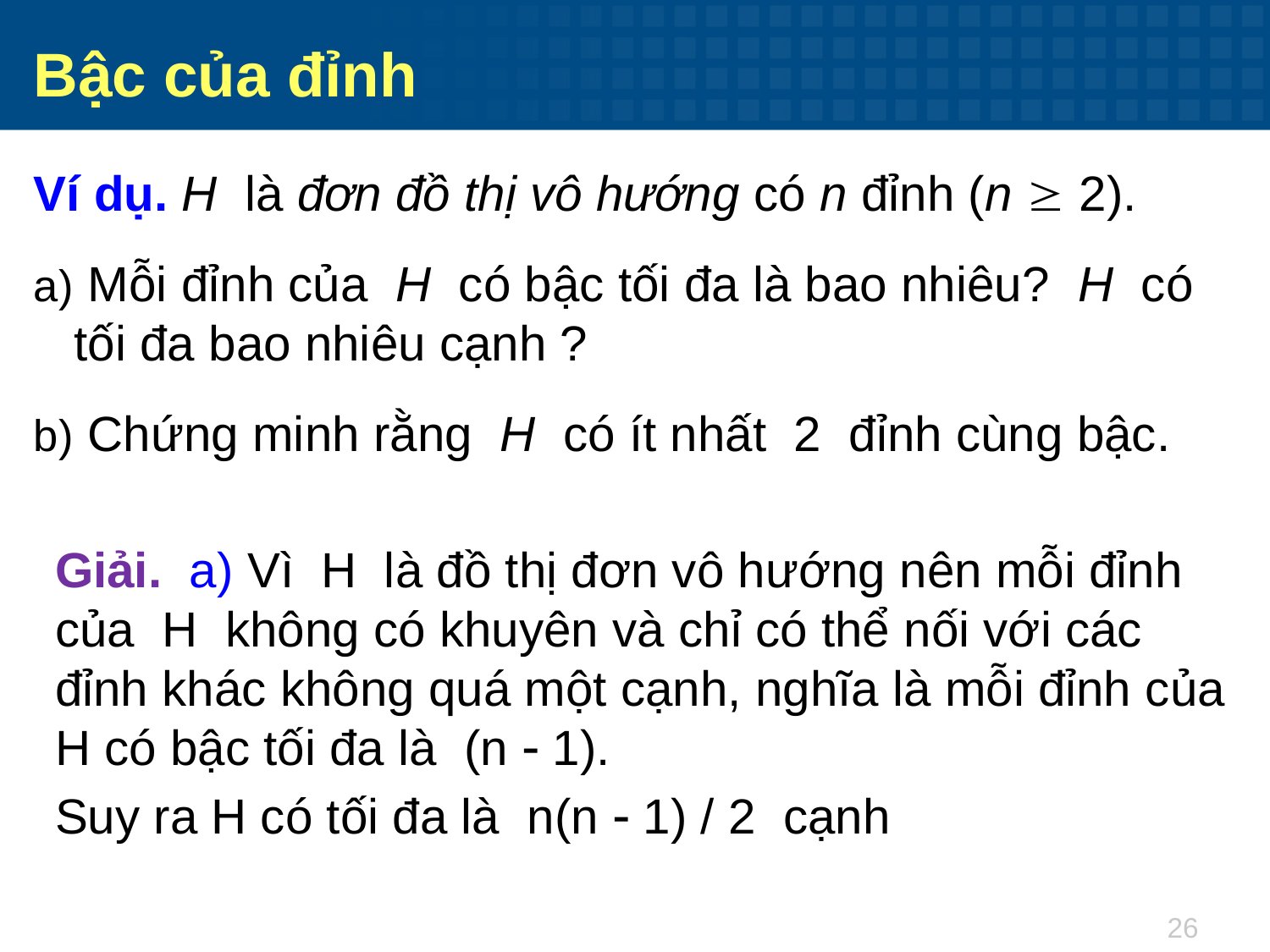

Bậc của đỉnh
Ví dụ. H  là đơn đồ thị vô hướng có n đỉnh (n ≥ 2).
 Mỗi đỉnh của  H  có bậc tối đa là bao nhiêu?  H  có tối đa bao nhiêu cạnh ?
 Chứng minh rằng  H  có ít nhất  2  đỉnh cùng bậc.

Giải.  a) Vì  H  là đồ thị đơn vô hướng nên mỗi đỉnh của  H  không có khuyên và chỉ có thể nối với các  đỉnh khác không quá một cạnh, nghĩa là mỗi đỉnh của  H có bậc tối đa là  (n − 1).
Suy ra H có tối đa là  n(n − 1) / 2  cạnh